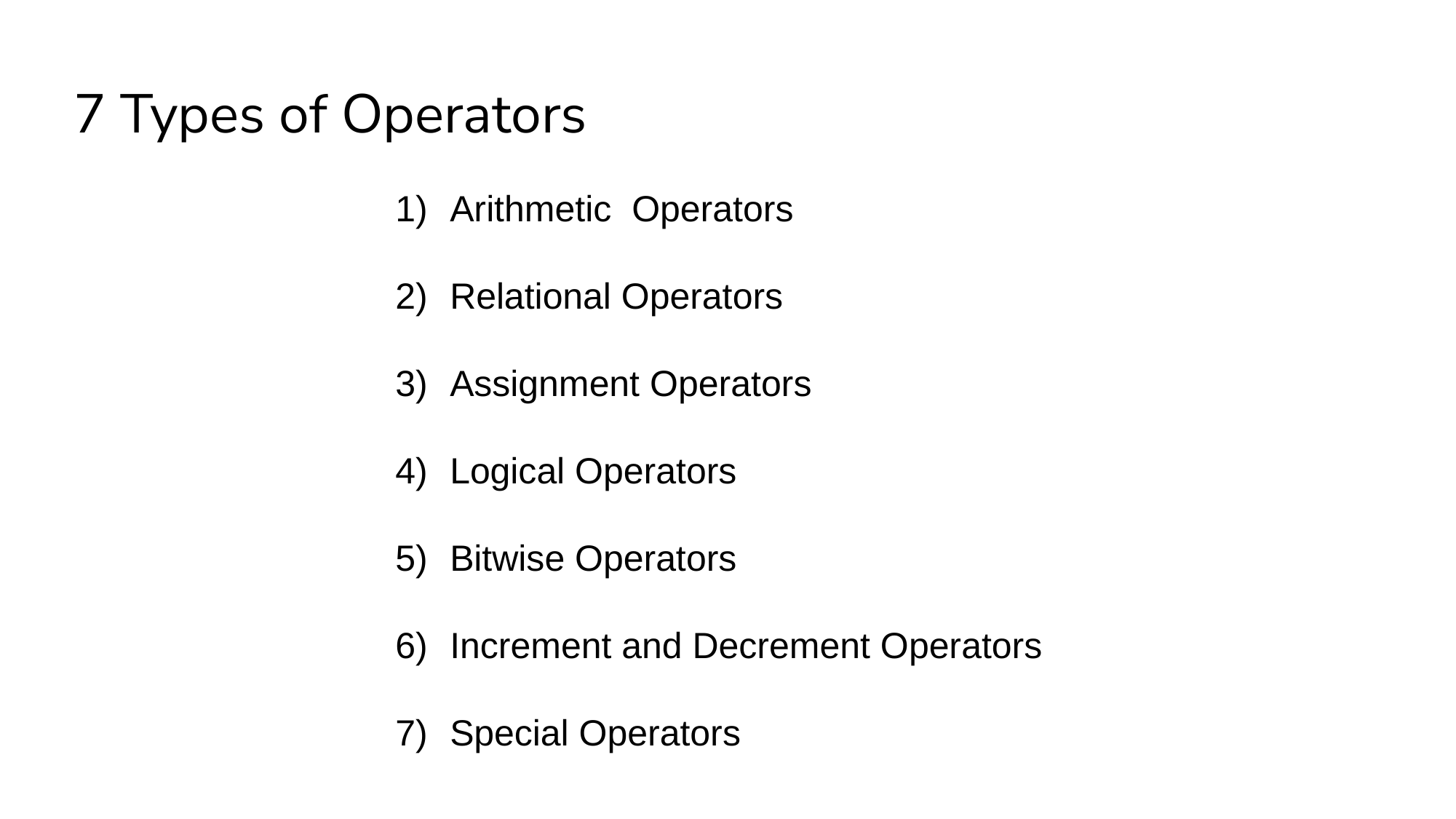

7 Types of Operators
Arithmetic  Operators

Relational Operators

Assignment Operators

Logical Operators

Bitwise Operators

Increment and Decrement Operators

Special Operators